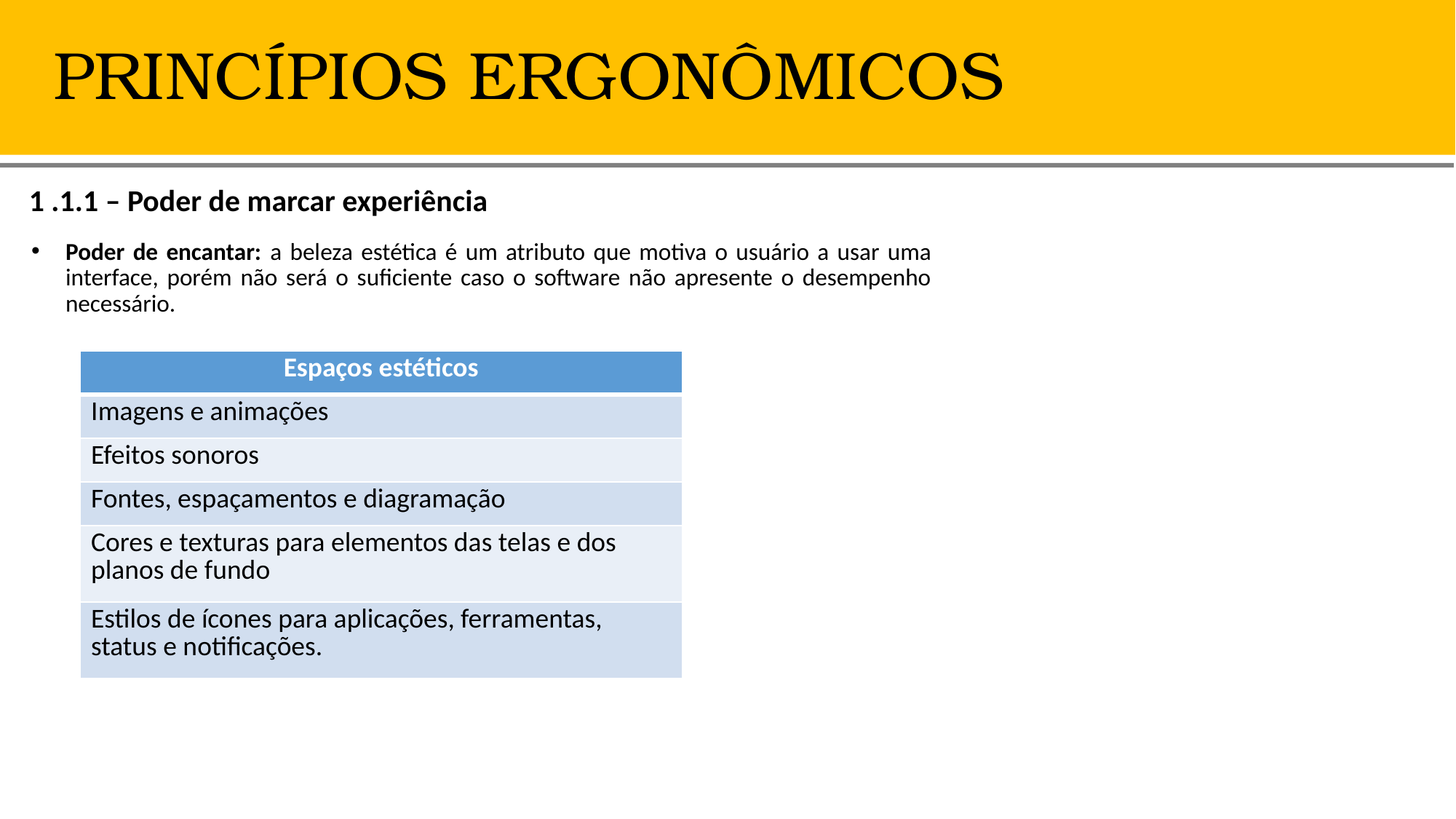

PRINCÍPIOS ERGONÔMICOS

1 .1.1 – Poder de marcar experiência
Poder de encantar: a beleza estética é um atributo que motiva o usuário a usar uma interface, porém não será o suficiente caso o software não apresente o desempenho necessário.

| Espaços estéticos |
| --- |
| Imagens e animações |
| Efeitos sonoros |
| Fontes, espaçamentos e diagramação |
| Cores e texturas para elementos das telas e dos planos de fundo |
| Estilos de ícones para aplicações, ferramentas, status e notificações. |